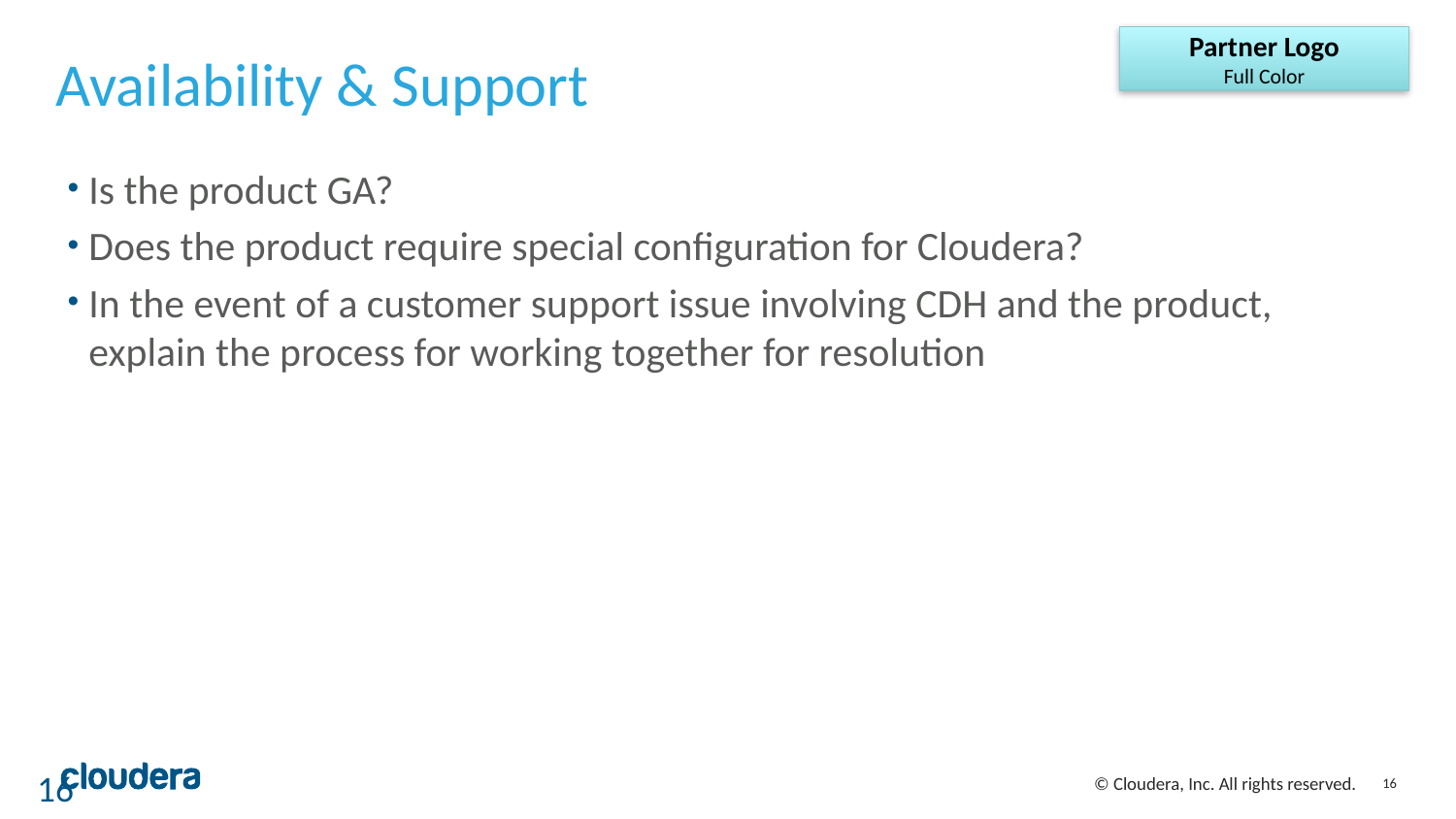

Partner Logo
Full Color
# Availability & Support
Is the product GA?
Does the product require special configuration for Cloudera?
In the event of a customer support issue involving CDH and the product, explain the process for working together for resolution
16